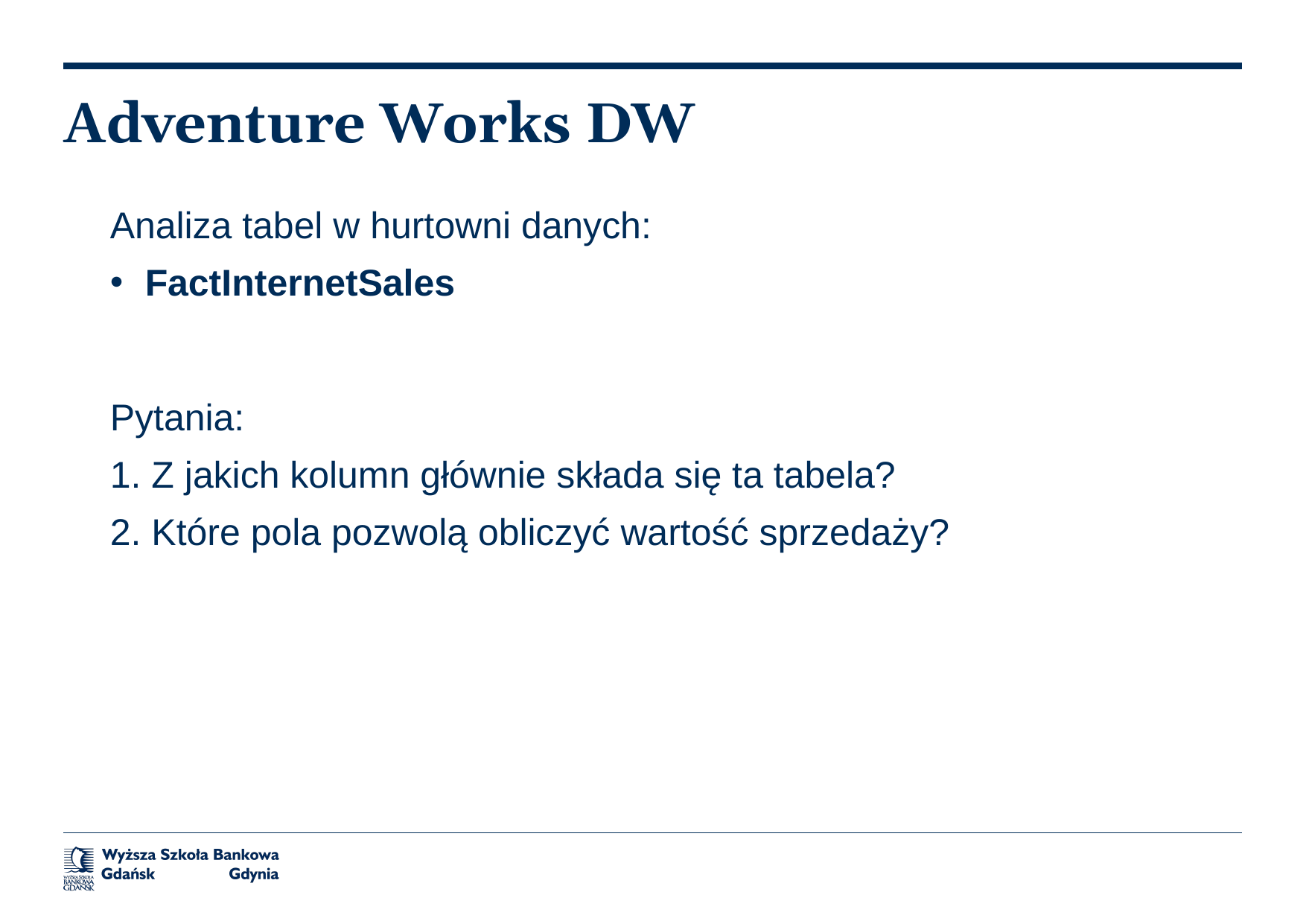

# Adventure Works DW

Analiza tabel w hurtowni danych:
FactInternetSales

Pytania:
1. Z jakich kolumn głównie składa się ta tabela?
2. Które pola pozwolą obliczyć wartość sprzedaży?